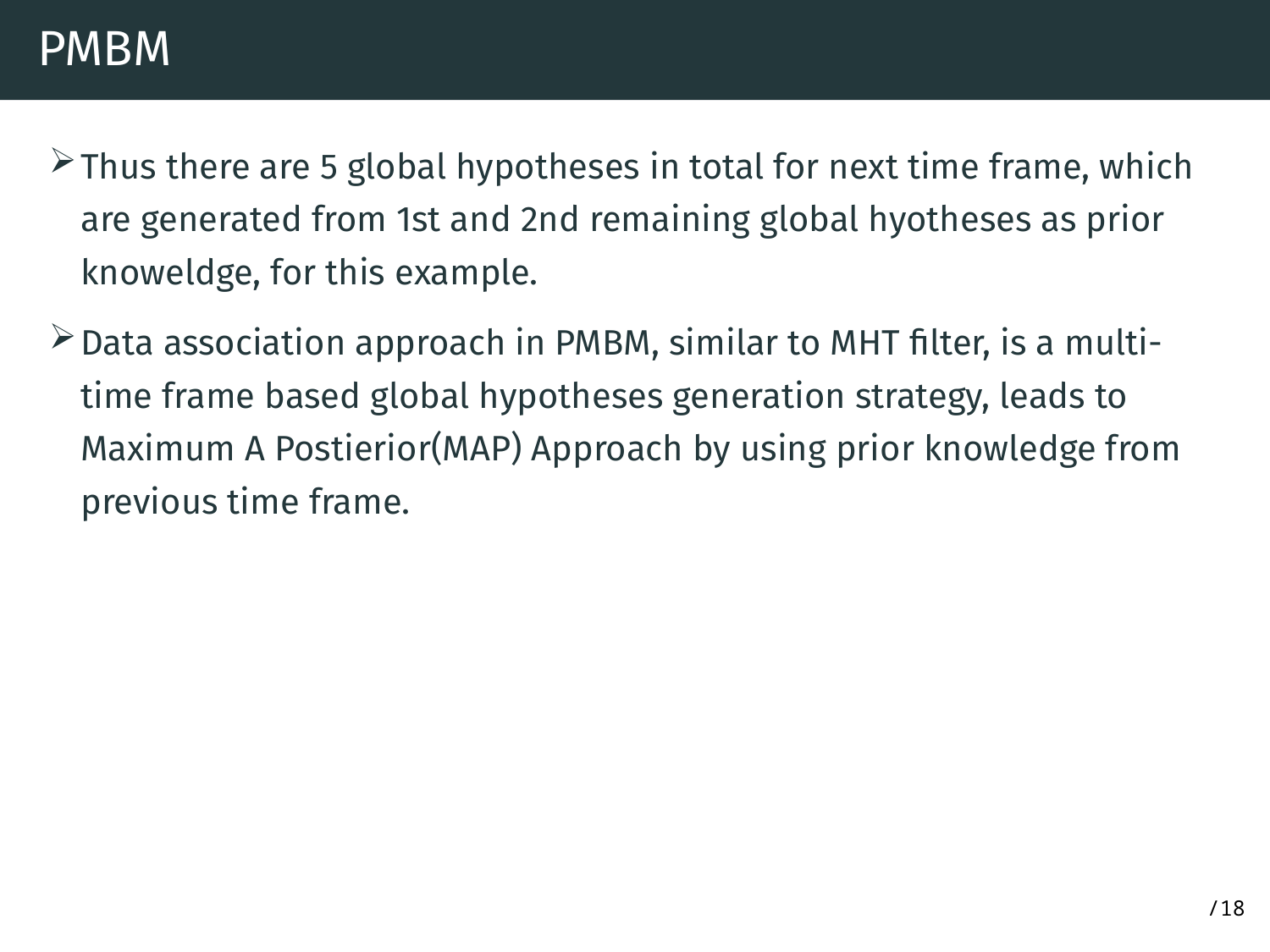

# PMBM
Thus there are 5 global hypotheses in total for next time frame, which are generated from 1st and 2nd remaining global hyotheses as prior knoweldge, for this example.
Data association approach in PMBM, similar to MHT filter, is a multi-time frame based global hypotheses generation strategy, leads to Maximum A Postierior(MAP) Approach by using prior knowledge from previous time frame.